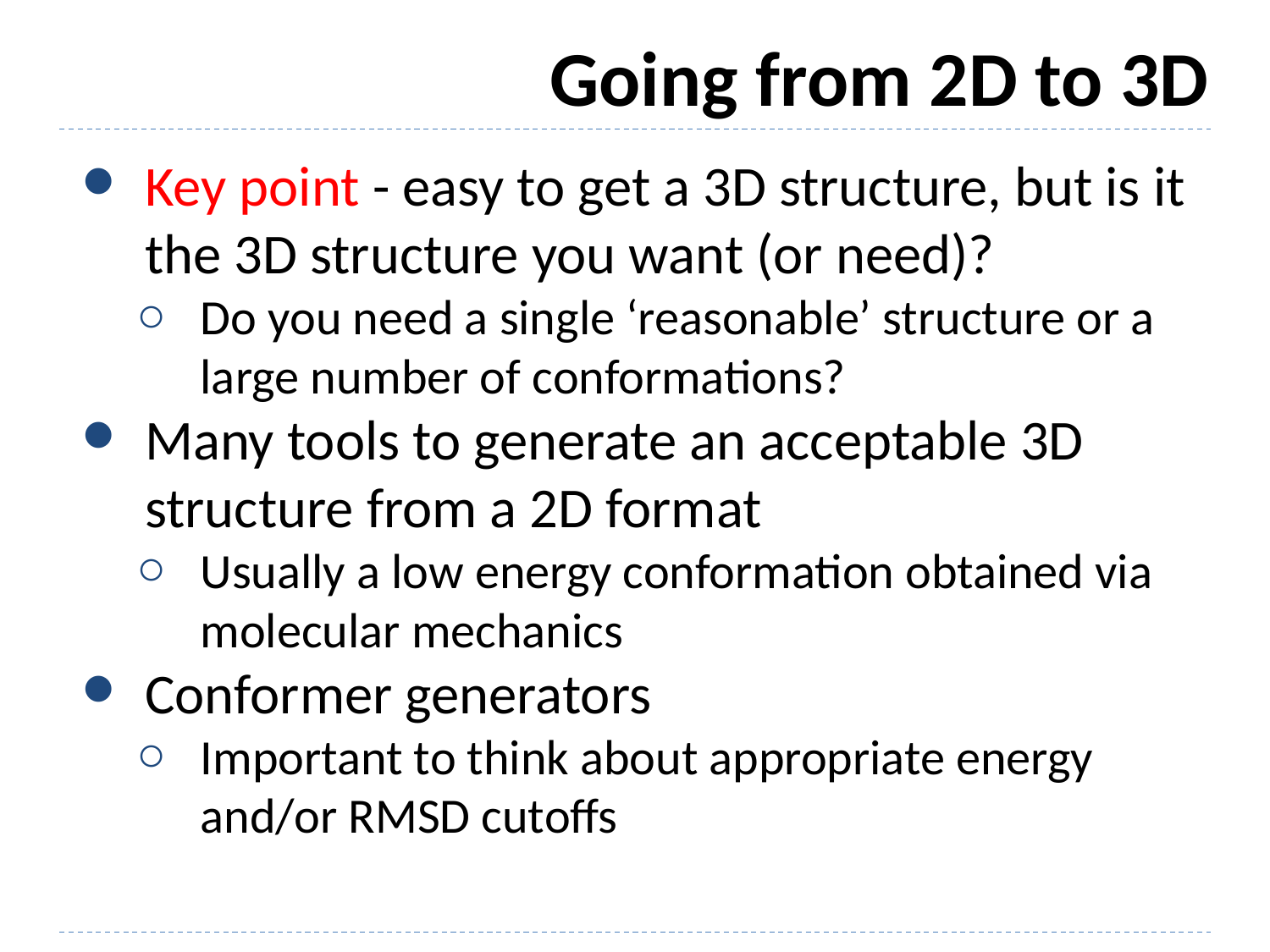

# Going from 2D to 3D
Key point - easy to get a 3D structure, but is it the 3D structure you want (or need)?
Do you need a single ‘reasonable’ structure or a large number of conformations?
Many tools to generate an acceptable 3D structure from a 2D format
Usually a low energy conformation obtained via molecular mechanics
Conformer generators
Important to think about appropriate energy and/or RMSD cutoffs